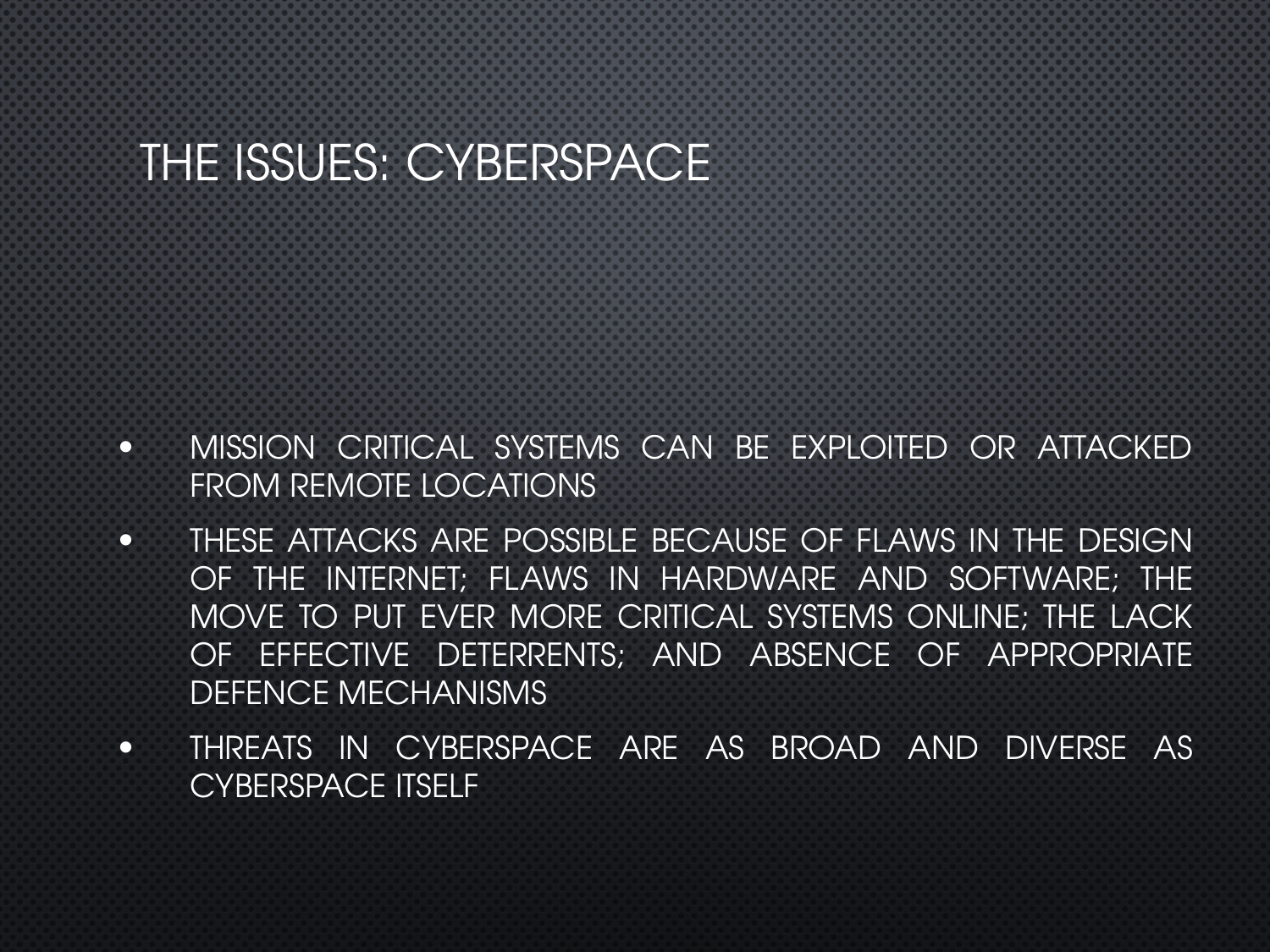

# The Issues: Cyberspace
Mission critical systems can be exploited or attacked from remote locations
These attacks are possible because of flaws in the design of the internet; flaws in hardware and software; the move to put ever more critical systems online; the lack of effective deterrents; and absence of appropriate defence mechanisms
Threats in cyberspace are as broad and diverse as cyberspace itself